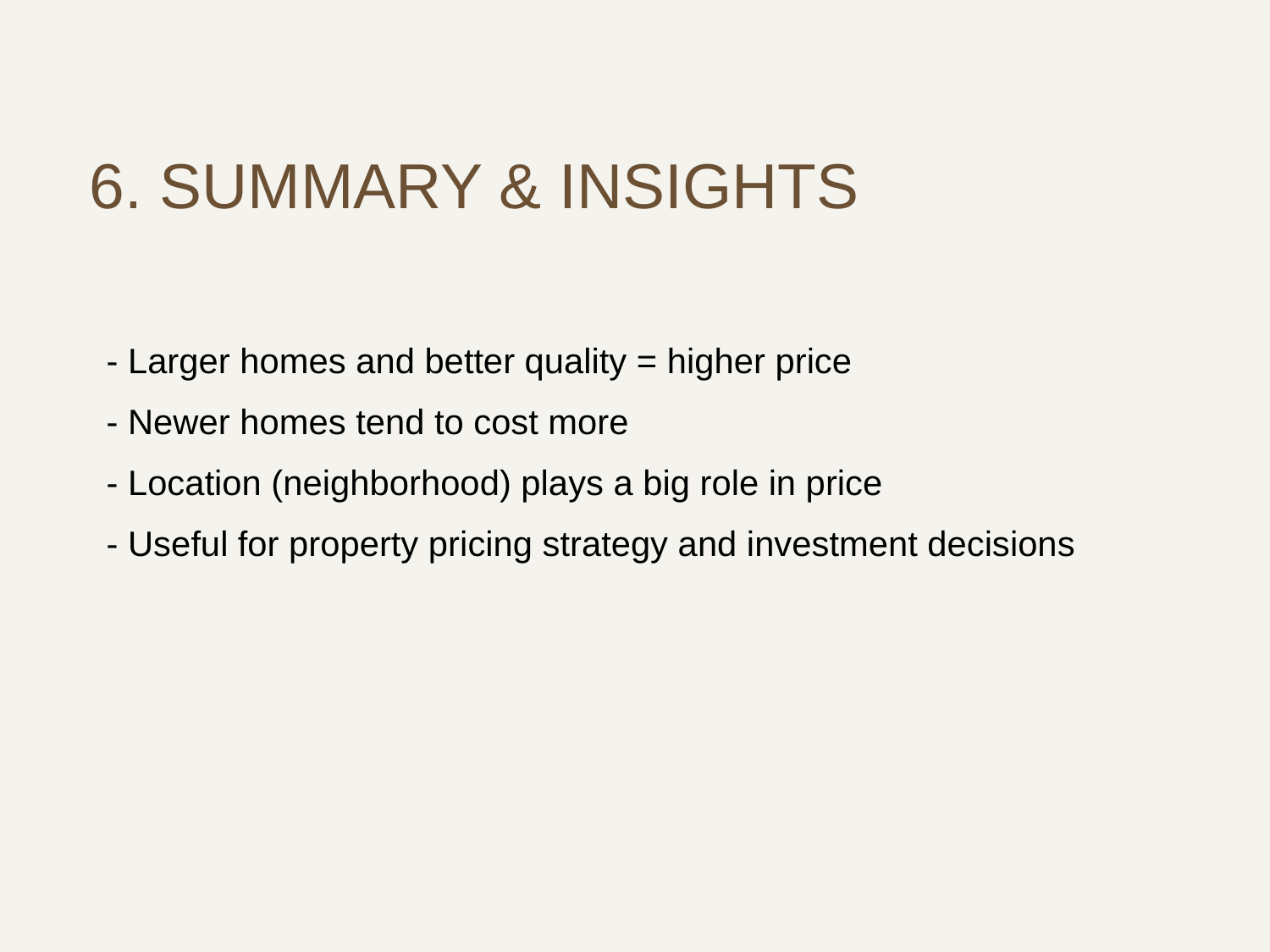

# 6. Summary & Insights
- Larger homes and better quality = higher price
- Newer homes tend to cost more
- Location (neighborhood) plays a big role in price
- Useful for property pricing strategy and investment decisions